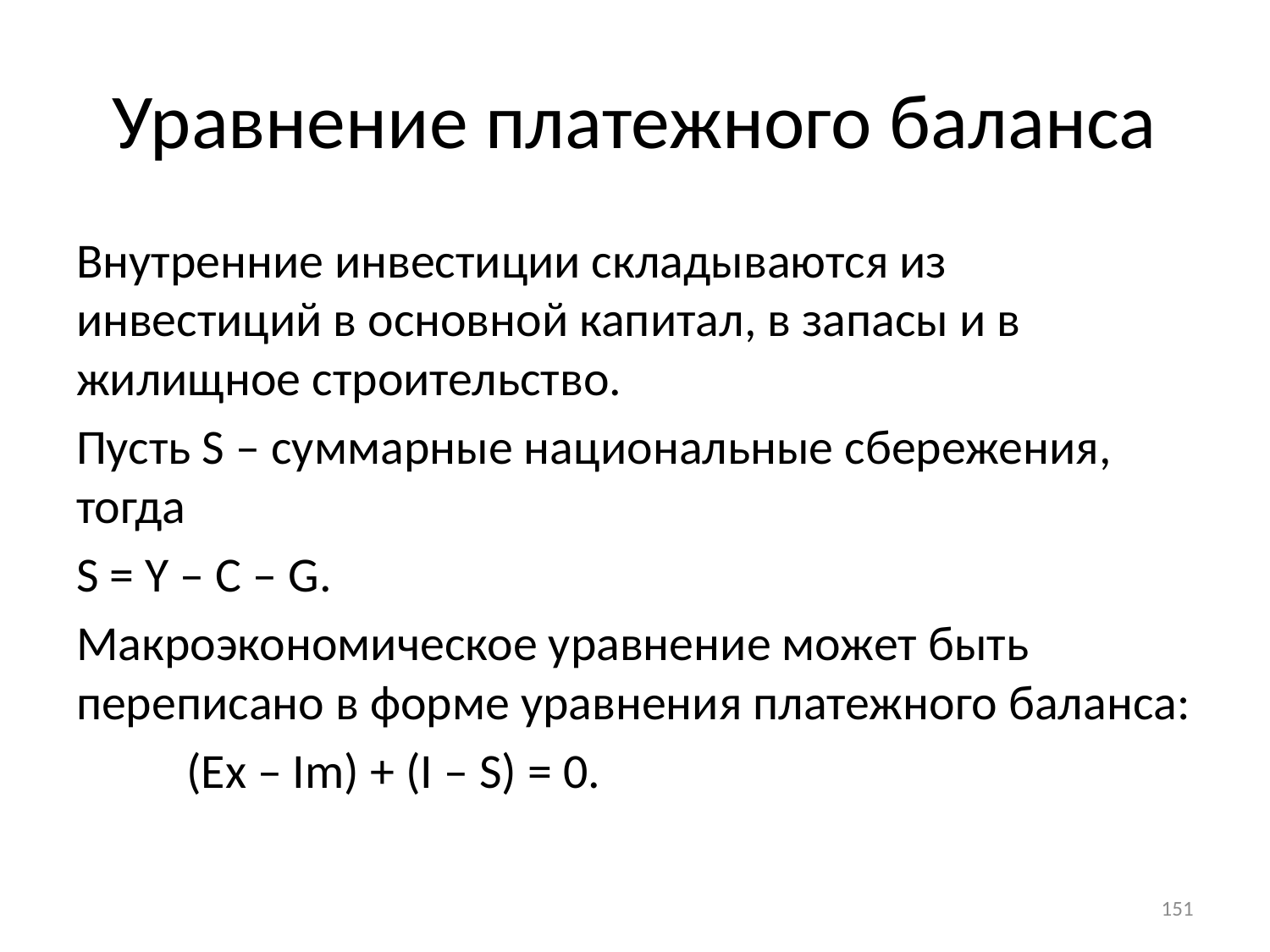

# Уравнение платежного баланса
Внутренние инвестиции складываются из инвестиций в основной капитал, в запасы и в жилищное строительство.
Пусть S – суммарные национальные сбережения, тогда
S = Y – C – G.
Макроэкономическое уравнение может быть переписано в форме уравнения платежного баланса:
		(Ex – Im) + (I – S) = 0.

151